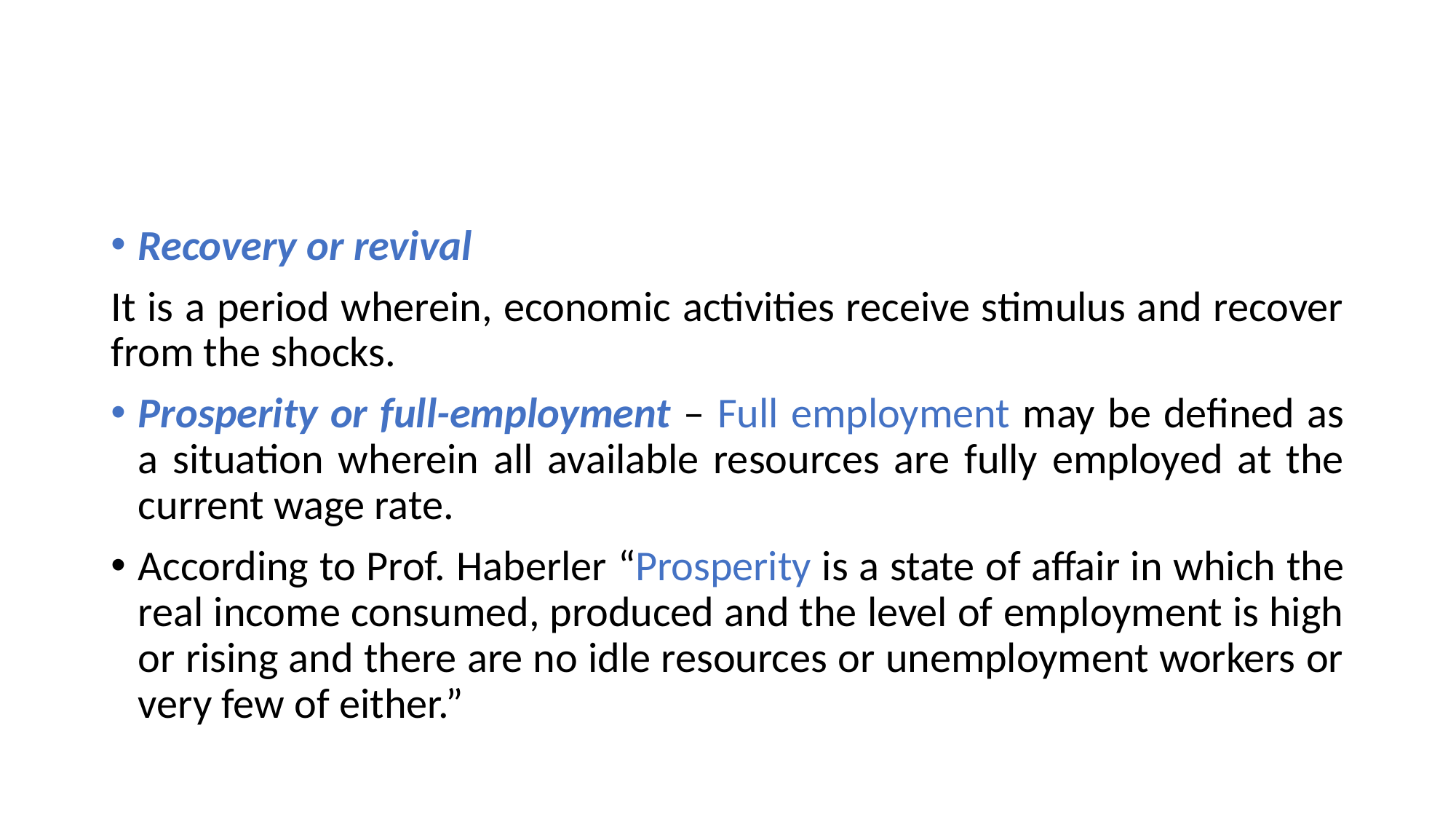

#
Recovery or revival
It is a period wherein, economic activities receive stimulus and recover from the shocks.
Prosperity or full-employment – Full employment may be defined as a situation wherein all available resources are fully employed at the current wage rate.
According to Prof. Haberler “Prosperity is a state of affair in which the real income consumed, produced and the level of employment is high or rising and there are no idle resources or unemployment workers or very few of either.”